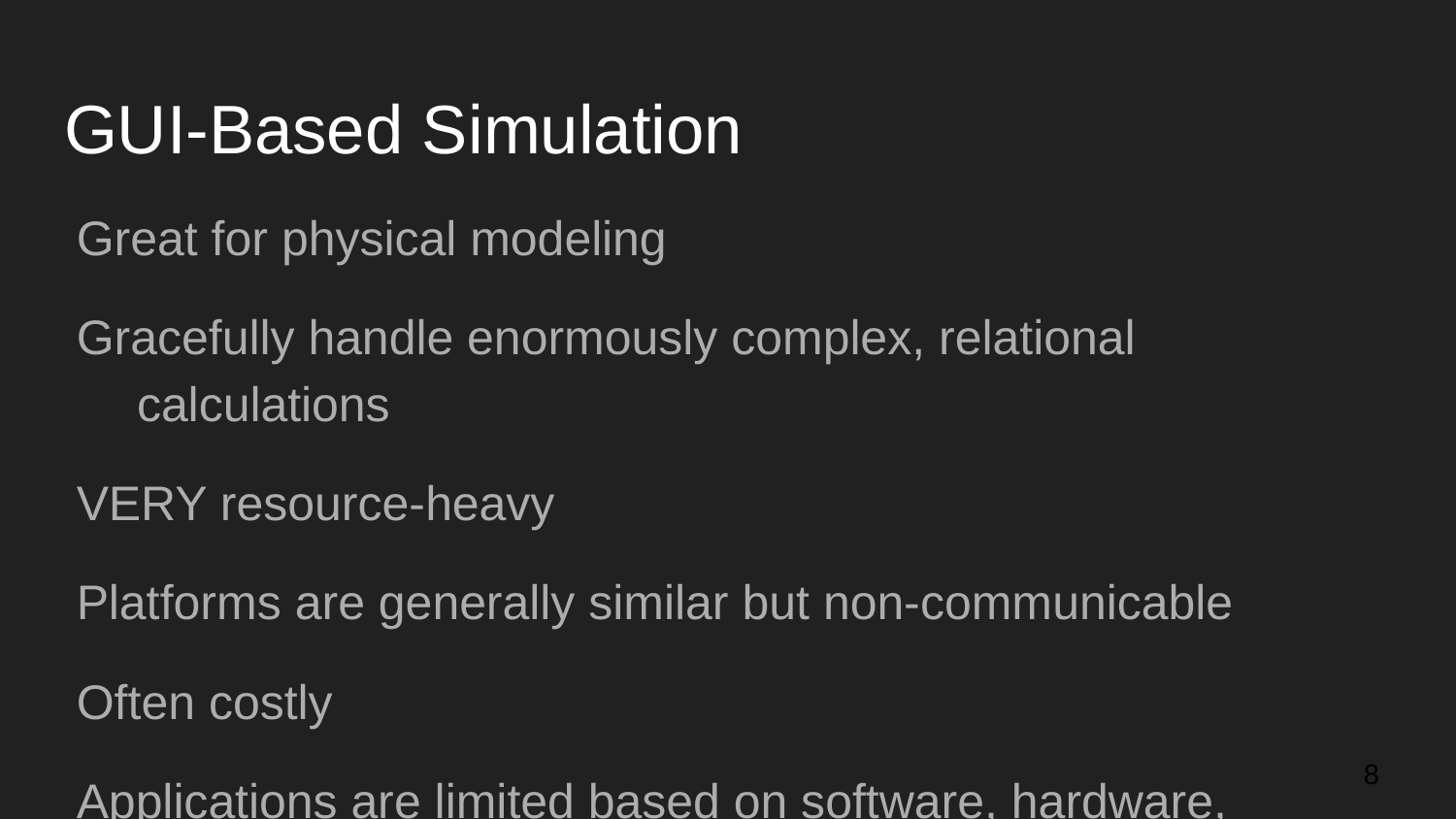

# GUI-Based Simulation
Great for physical modeling
Gracefully handle enormously complex, relational calculations
VERY resource-heavy
Platforms are generally similar but non-communicable
Often costly
Applications are limited based on software, hardware, physicality, etc.

8